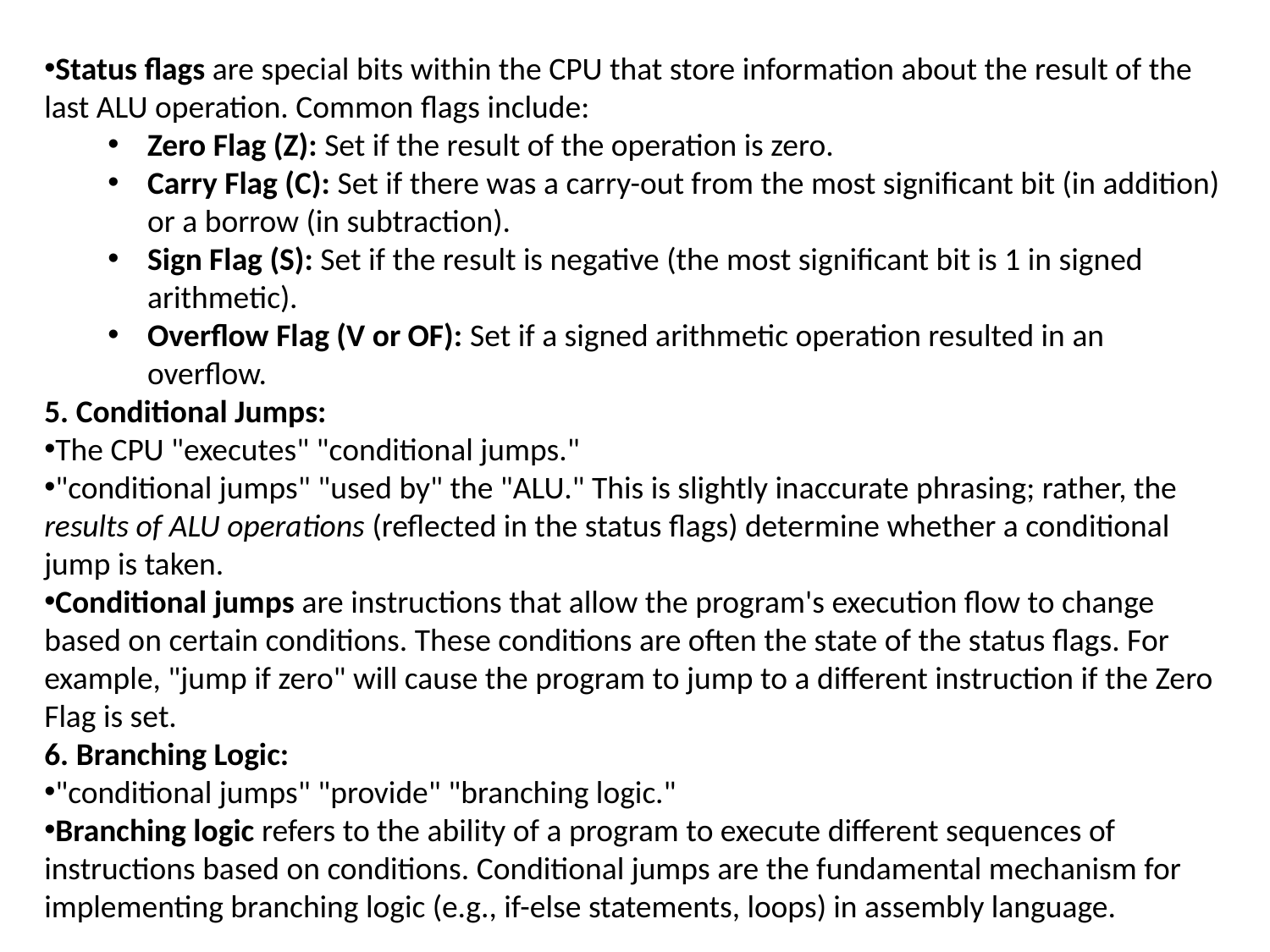

Status flags are special bits within the CPU that store information about the result of the last ALU operation. Common flags include:
Zero Flag (Z): Set if the result of the operation is zero.
Carry Flag (C): Set if there was a carry-out from the most significant bit (in addition) or a borrow (in subtraction).
Sign Flag (S): Set if the result is negative (the most significant bit is 1 in signed arithmetic).
Overflow Flag (V or OF): Set if a signed arithmetic operation resulted in an overflow.
5. Conditional Jumps:
The CPU "executes" "conditional jumps."
"conditional jumps" "used by" the "ALU." This is slightly inaccurate phrasing; rather, the results of ALU operations (reflected in the status flags) determine whether a conditional jump is taken.
Conditional jumps are instructions that allow the program's execution flow to change based on certain conditions. These conditions are often the state of the status flags. For example, "jump if zero" will cause the program to jump to a different instruction if the Zero Flag is set.
6. Branching Logic:
"conditional jumps" "provide" "branching logic."
Branching logic refers to the ability of a program to execute different sequences of instructions based on conditions. Conditional jumps are the fundamental mechanism for implementing branching logic (e.g., if-else statements, loops) in assembly language.